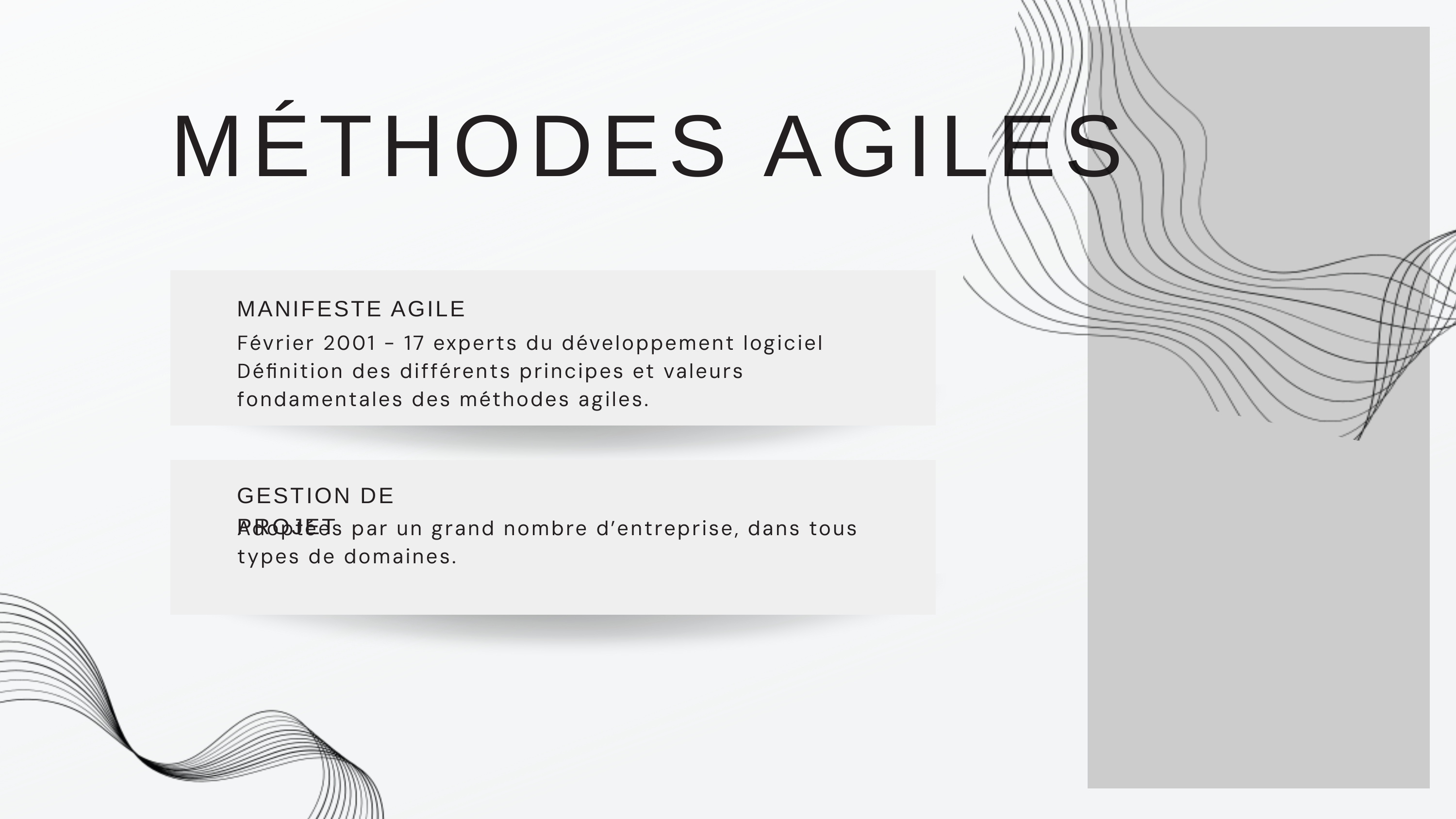

MÉTHODES AGILES

MANIFESTE AGILE
Février 2001 - 17 experts du développement logiciel
Définition des différents principes et valeurs fondamentales des méthodes agiles.

GESTION DE PROJET
Adoptées par un grand nombre d’entreprise, dans tous types de domaines.